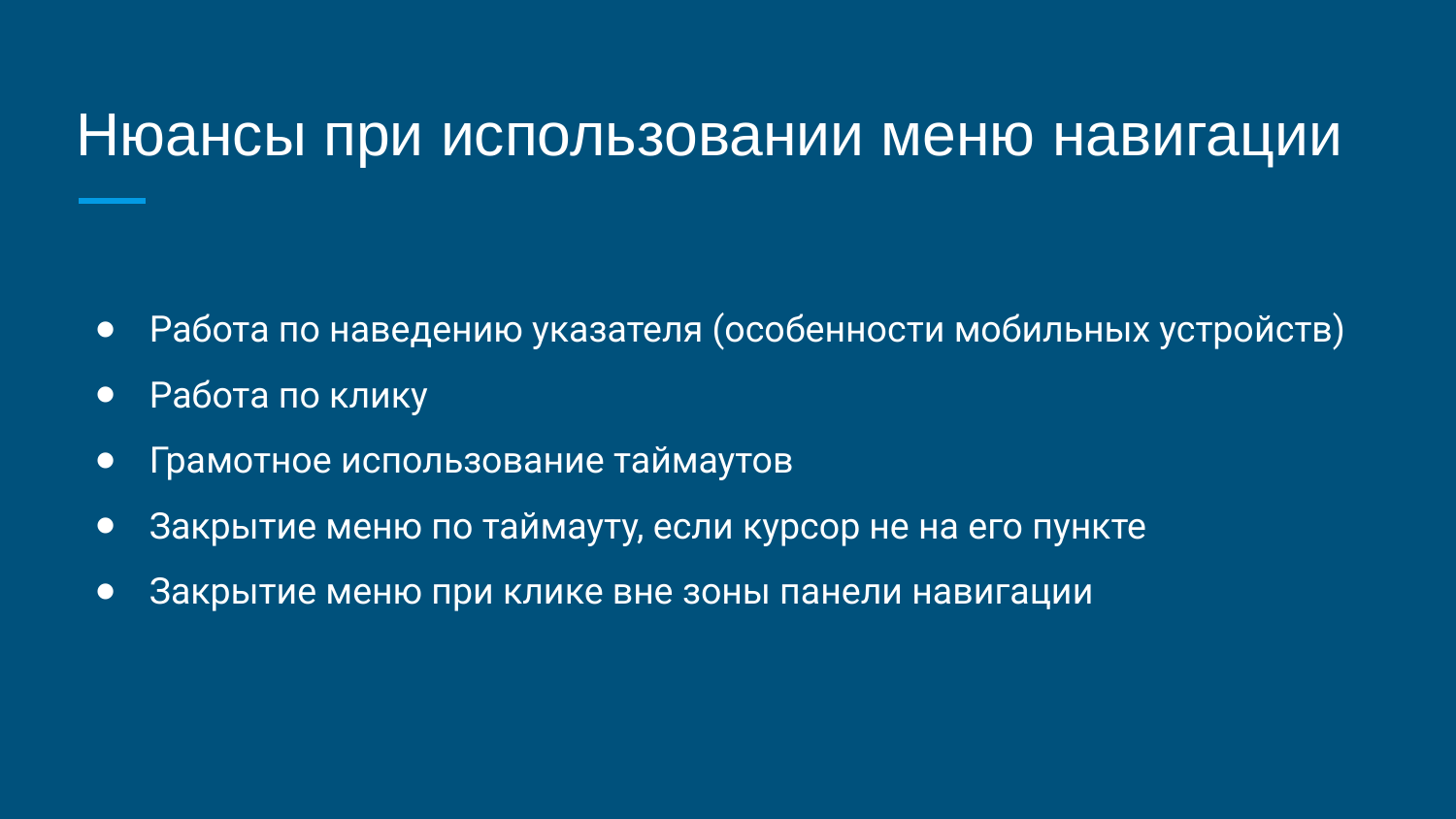

# Нюансы при использовании меню навигации
Работа по наведению указателя (особенности мобильных устройств)
Работа по клику
Грамотное использование таймаутов
Закрытие меню по таймауту, если курсор не на его пункте
Закрытие меню при клике вне зоны панели навигации